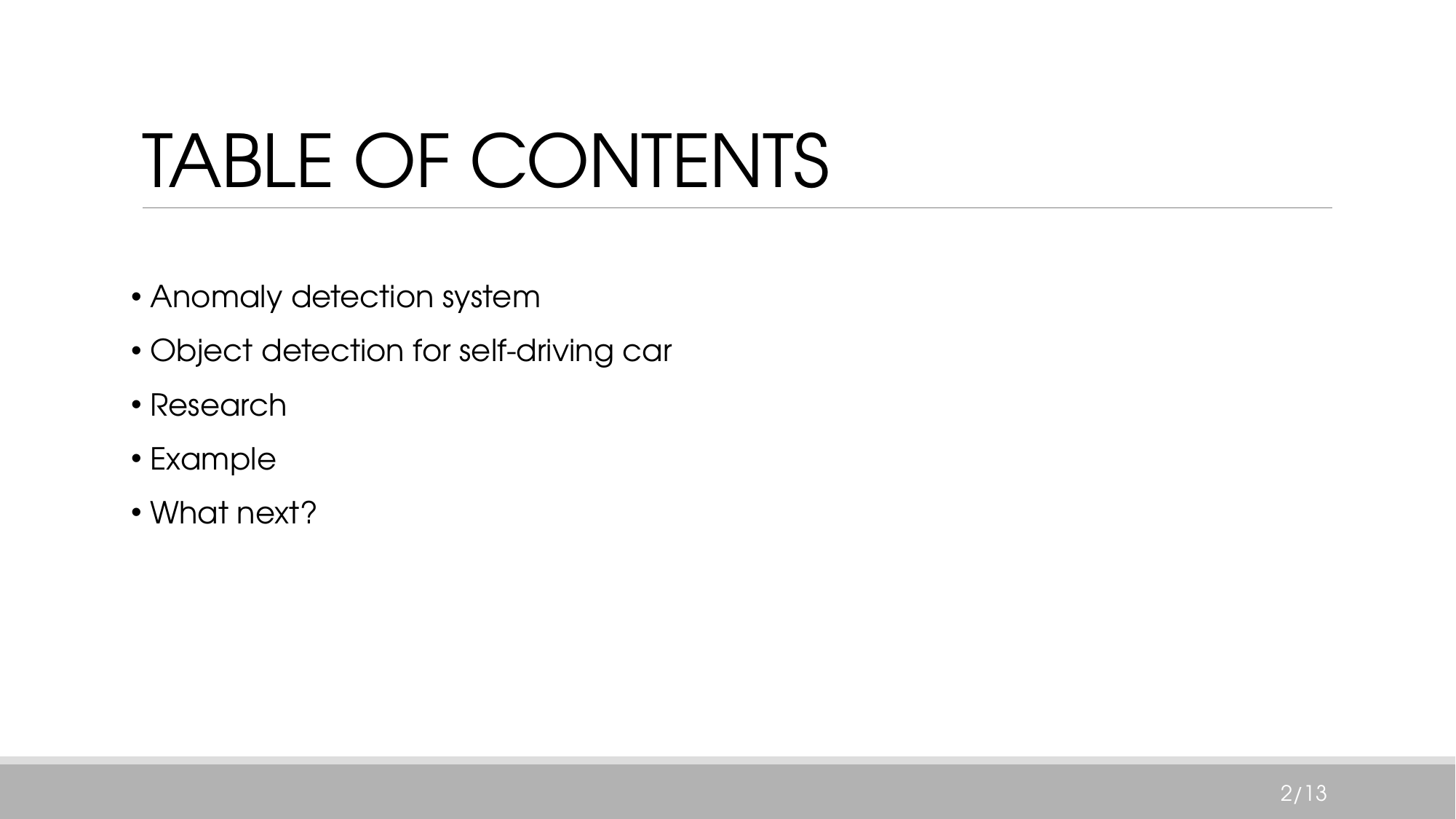

# TABLE OF CONTENTS
 Anomaly detection system
 Object detection for self-driving car
 Research
 Example
 What next?
2/13